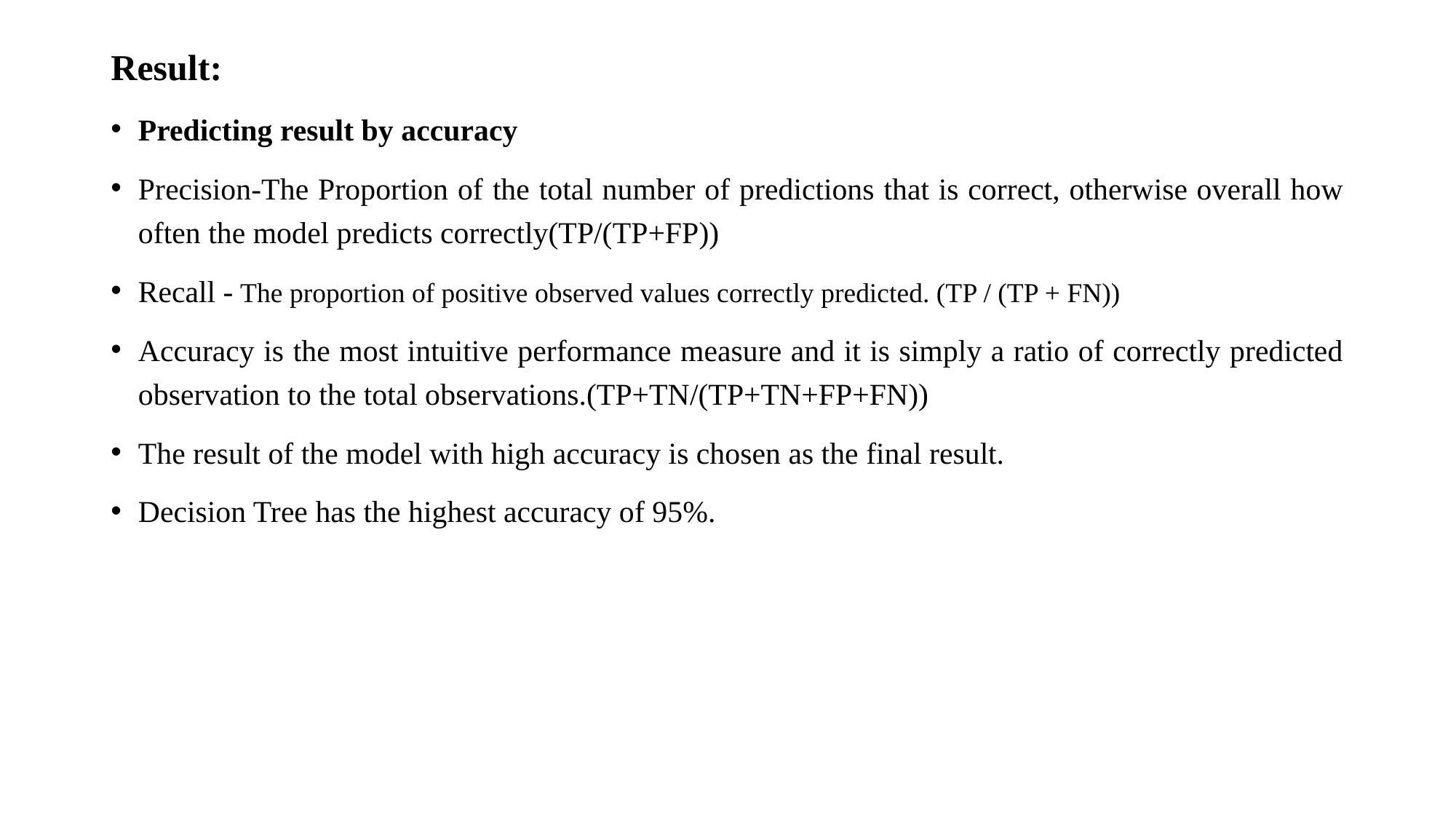

# .
Result:
Predicting result by accuracy
Precision-The Proportion of the total number of predictions that is correct, otherwise overall how often the model predicts correctly(TP/(TP+FP))
Recall - The proportion of positive observed values correctly predicted. (TP / (TP + FN))
Accuracy is the most intuitive performance measure and it is simply a ratio of correctly predicted observation to the total observations.(TP+TN/(TP+TN+FP+FN))
The result of the model with high accuracy is chosen as the final result.
Decision Tree has the highest accuracy of 95%.